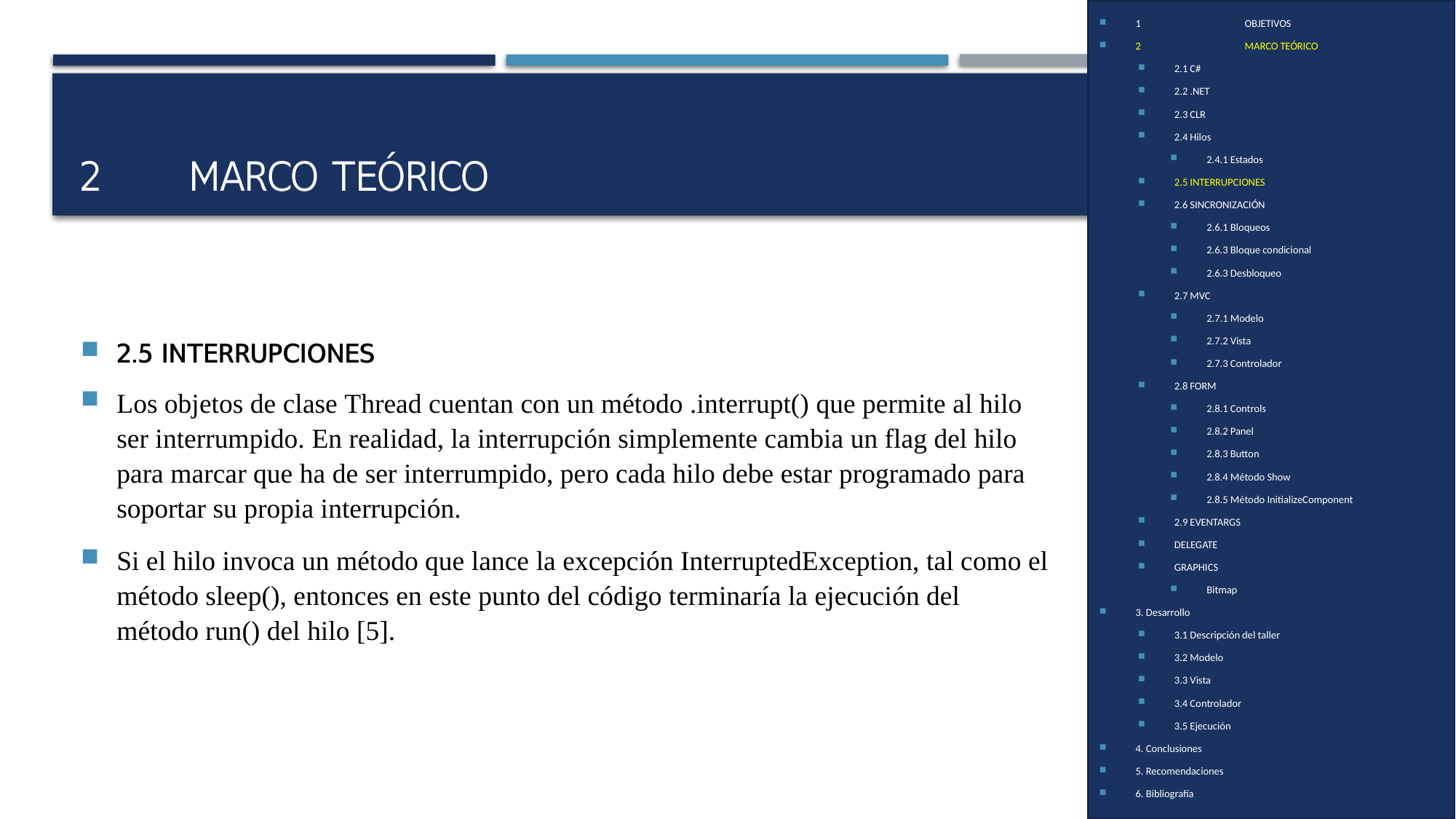

1	OBJETIVOS
2	MARCO TEÓRICO
2.1 C#
2.2 .NET
2.3 CLR
2.4 Hilos
2.4.1 Estados
2.5 INTERRUPCIONES
2.6 SINCRONIZACIÓN
2.6.1 Bloqueos
2.6.3 Bloque condicional
2.6.3 Desbloqueo
2.7 MVC
2.7.1 Modelo
2.7.2 Vista
2.7.3 Controlador
2.8 FORM
2.8.1 Controls
2.8.2 Panel
2.8.3 Button
2.8.4 Método Show
2.8.5 Método InitializeComponent
2.9 EVENTARGS
DELEGATE
GRAPHICS
Bitmap
3. Desarrollo
3.1 Descripción del taller
3.2 Modelo
3.3 Vista
3.4 Controlador
3.5 Ejecución
4. Conclusiones
5. Recomendaciones
6. Bibliografía

# 2	Marco teórico
2.5 INTERRUPCIONES
Los objetos de clase Thread cuentan con un método .interrupt() que permite al hilo ser interrumpido. En realidad, la interrupción simplemente cambia un flag del hilo para marcar que ha de ser interrumpido, pero cada hilo debe estar programado para soportar su propia interrupción.
Si el hilo invoca un método que lance la excepción InterruptedException, tal como el método sleep(), entonces en este punto del código terminaría la ejecución del método run() del hilo [5].

4